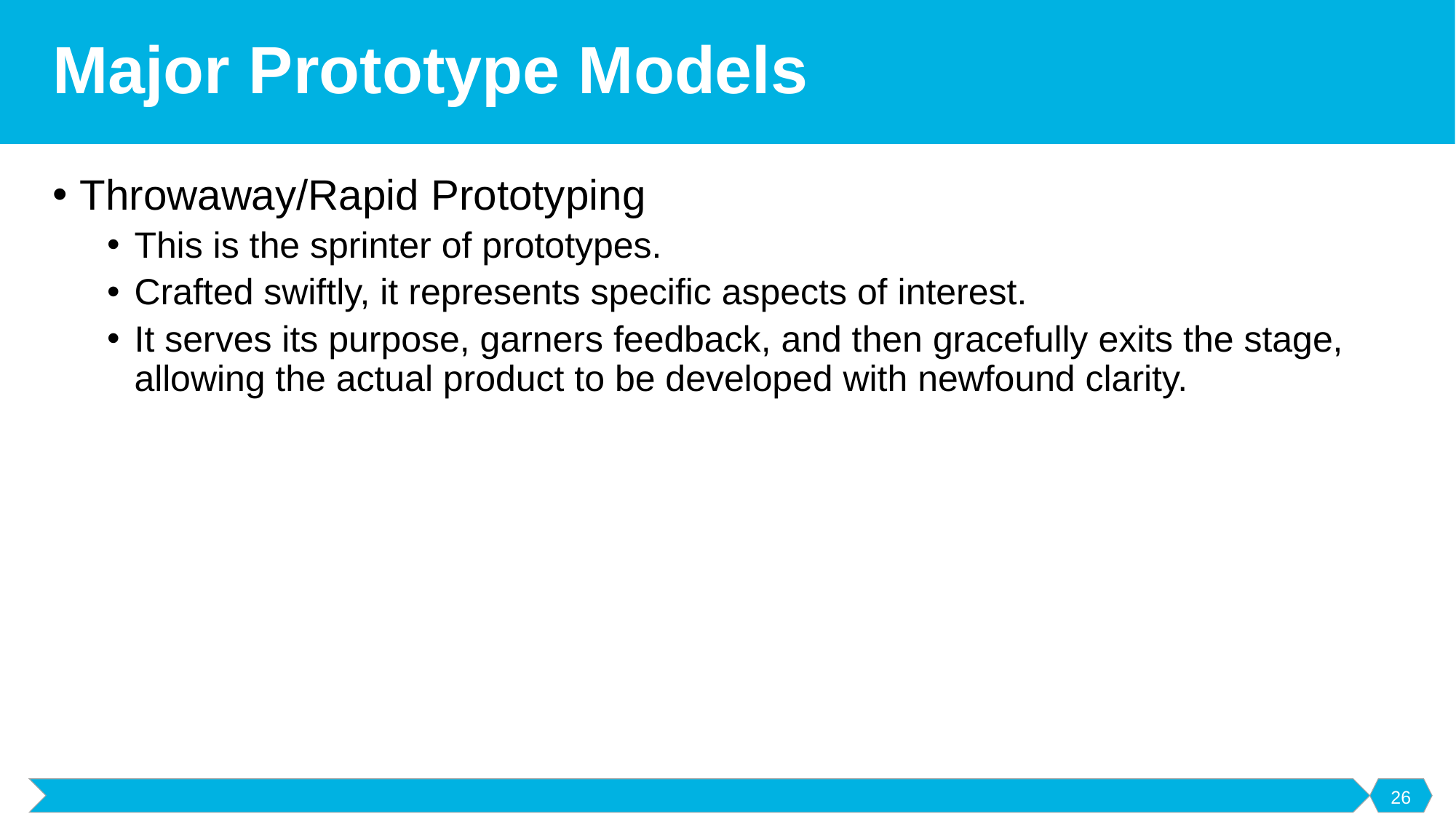

# Major Prototype Models
Throwaway/Rapid Prototyping
This is the sprinter of prototypes.
Crafted swiftly, it represents specific aspects of interest.
It serves its purpose, garners feedback, and then gracefully exits the stage, allowing the actual product to be developed with newfound clarity.
26